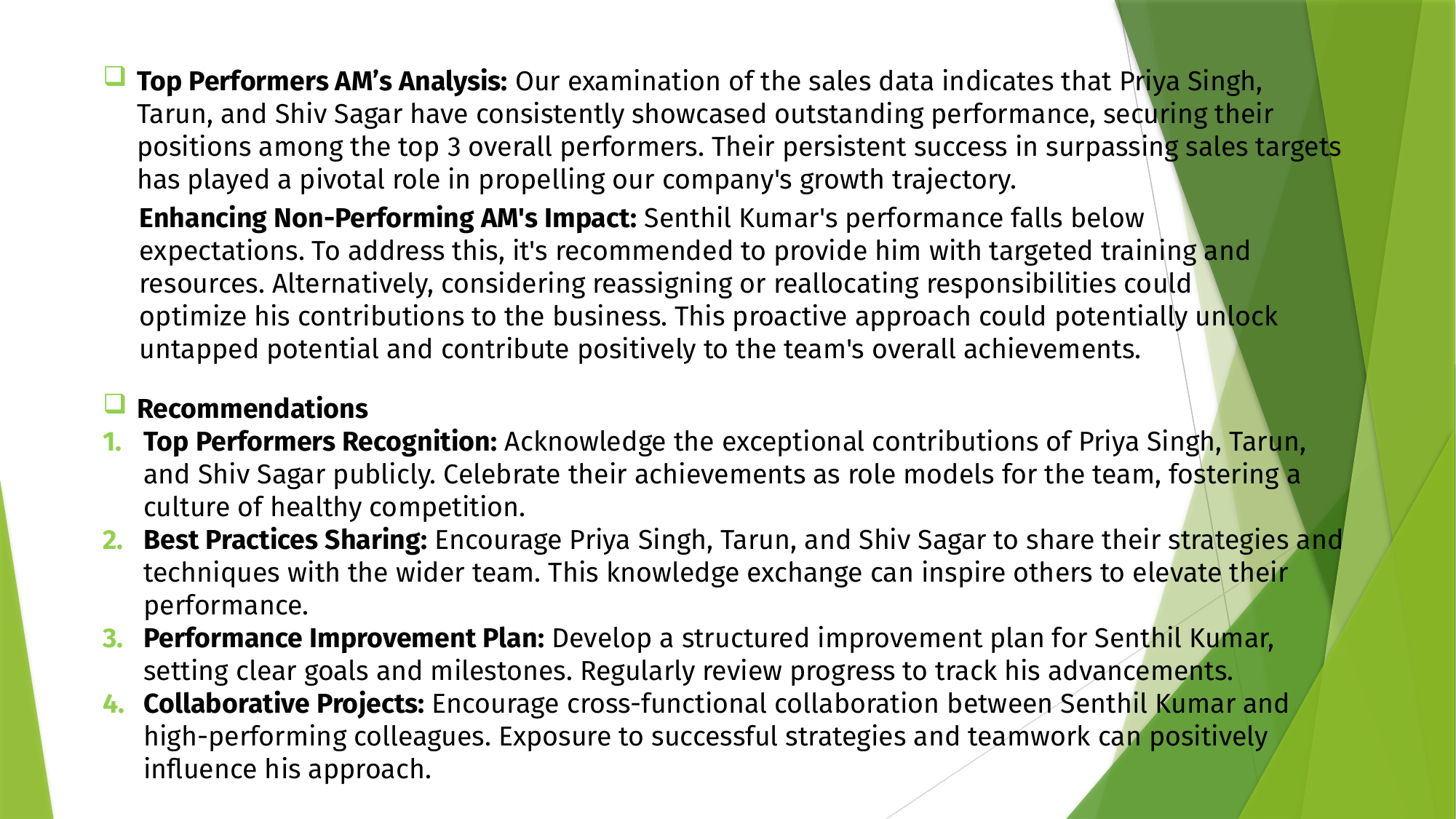

Top Performers AM’s Analysis: Our examination of the sales data indicates that Priya Singh, Tarun, and Shiv Sagar have consistently showcased outstanding performance, securing their positions among the top 3 overall performers. Their persistent success in surpassing sales targets has played a pivotal role in propelling our company's growth trajectory.

Recommendations
Top Performers Recognition: Acknowledge the exceptional contributions of Priya Singh, Tarun, and Shiv Sagar publicly. Celebrate their achievements as role models for the team, fostering a culture of healthy competition.
Best Practices Sharing: Encourage Priya Singh, Tarun, and Shiv Sagar to share their strategies and techniques with the wider team. This knowledge exchange can inspire others to elevate their performance.
Performance Improvement Plan: Develop a structured improvement plan for Senthil Kumar, setting clear goals and milestones. Regularly review progress to track his advancements.
Collaborative Projects: Encourage cross-functional collaboration between Senthil Kumar and high-performing colleagues. Exposure to successful strategies and teamwork can positively influence his approach.

Enhancing Non-Performing AM's Impact: Senthil Kumar's performance falls below expectations. To address this, it's recommended to provide him with targeted training and resources. Alternatively, considering reassigning or reallocating responsibilities could optimize his contributions to the business. This proactive approach could potentially unlock untapped potential and contribute positively to the team's overall achievements.